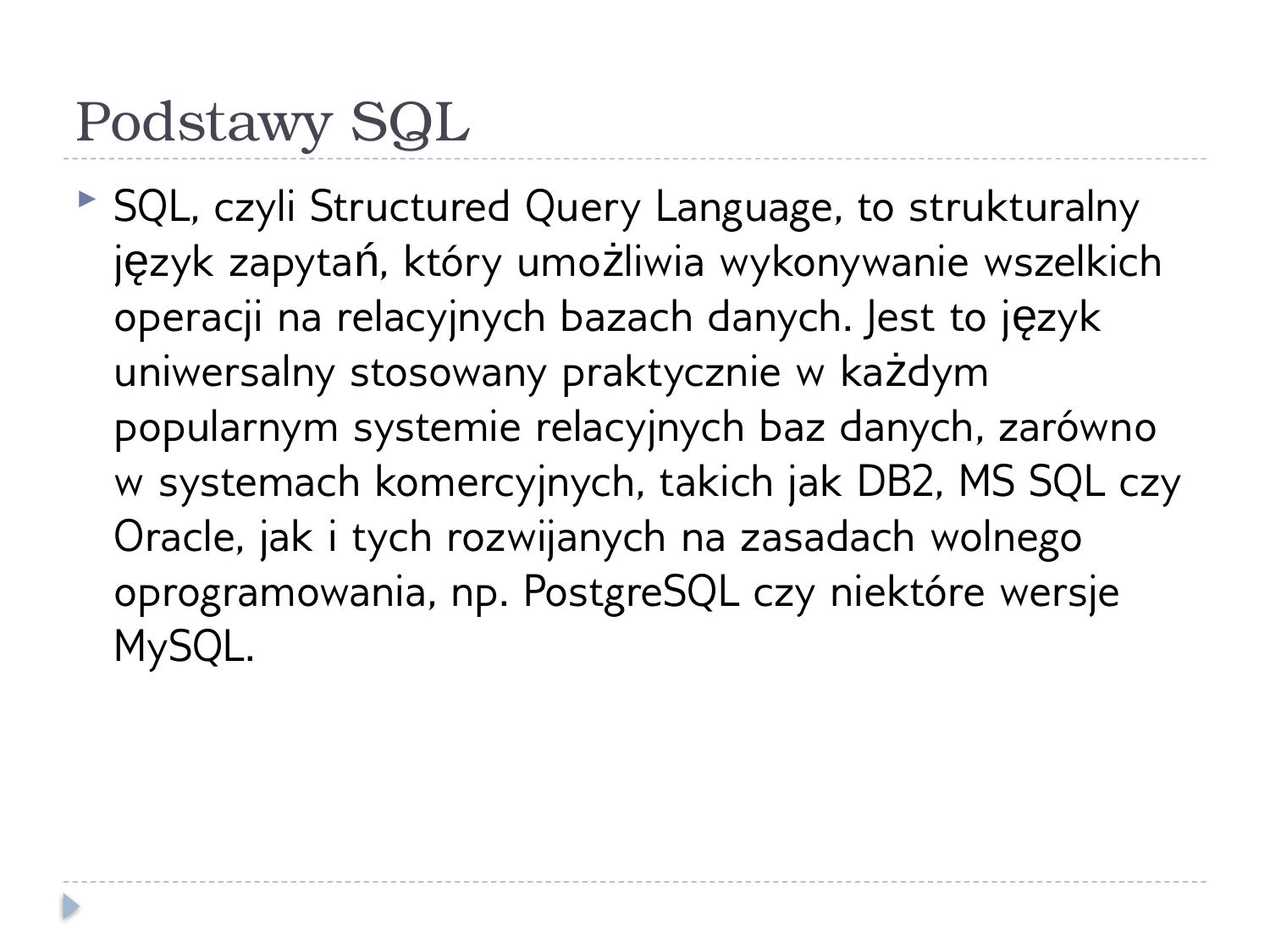

# Podstawy SQL
SQL, czyli Structured Query Language, to strukturalny język zapytań, który umożliwia wykonywanie wszelkich operacji na relacyjnych bazach danych. Jest to język uniwersalny stosowany praktycznie w każdym popularnym systemie relacyjnych baz danych, zarówno w systemach komercyjnych, takich jak DB2, MS SQL czy Oracle, jak i tych rozwijanych na zasadach wolnego oprogramowania, np. PostgreSQL czy niektóre wersje MySQL.